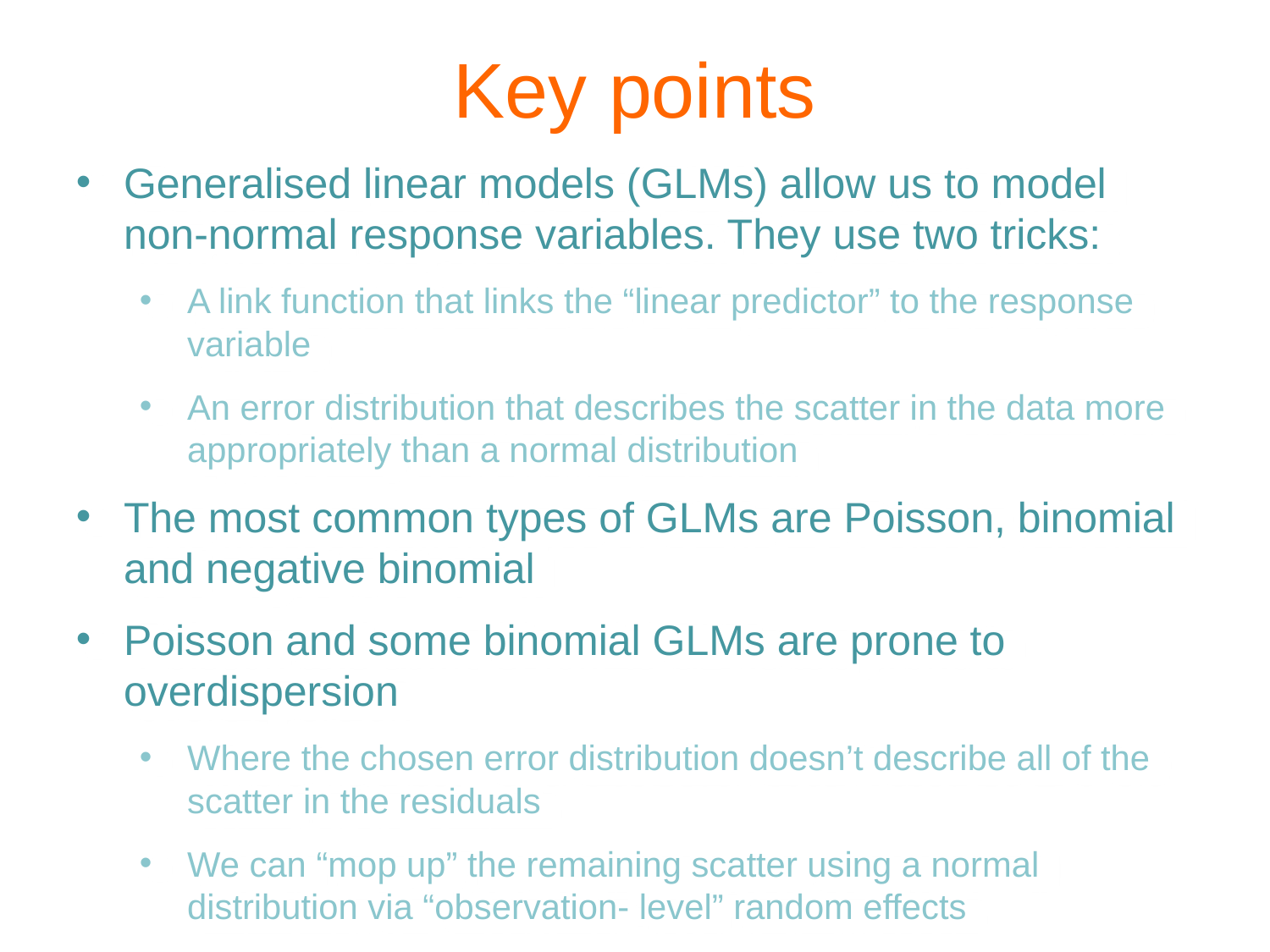

Key points
Generalised linear models (GLMs) allow us to model non-normal response variables. They use two tricks:
A link function that links the “linear predictor” to the response variable
An error distribution that describes the scatter in the data more appropriately than a normal distribution
The most common types of GLMs are Poisson, binomial and negative binomial
Poisson and some binomial GLMs are prone to overdispersion
Where the chosen error distribution doesn’t describe all of the scatter in the residuals
We can “mop up” the remaining scatter using a normal distribution via “observation- level” random effects